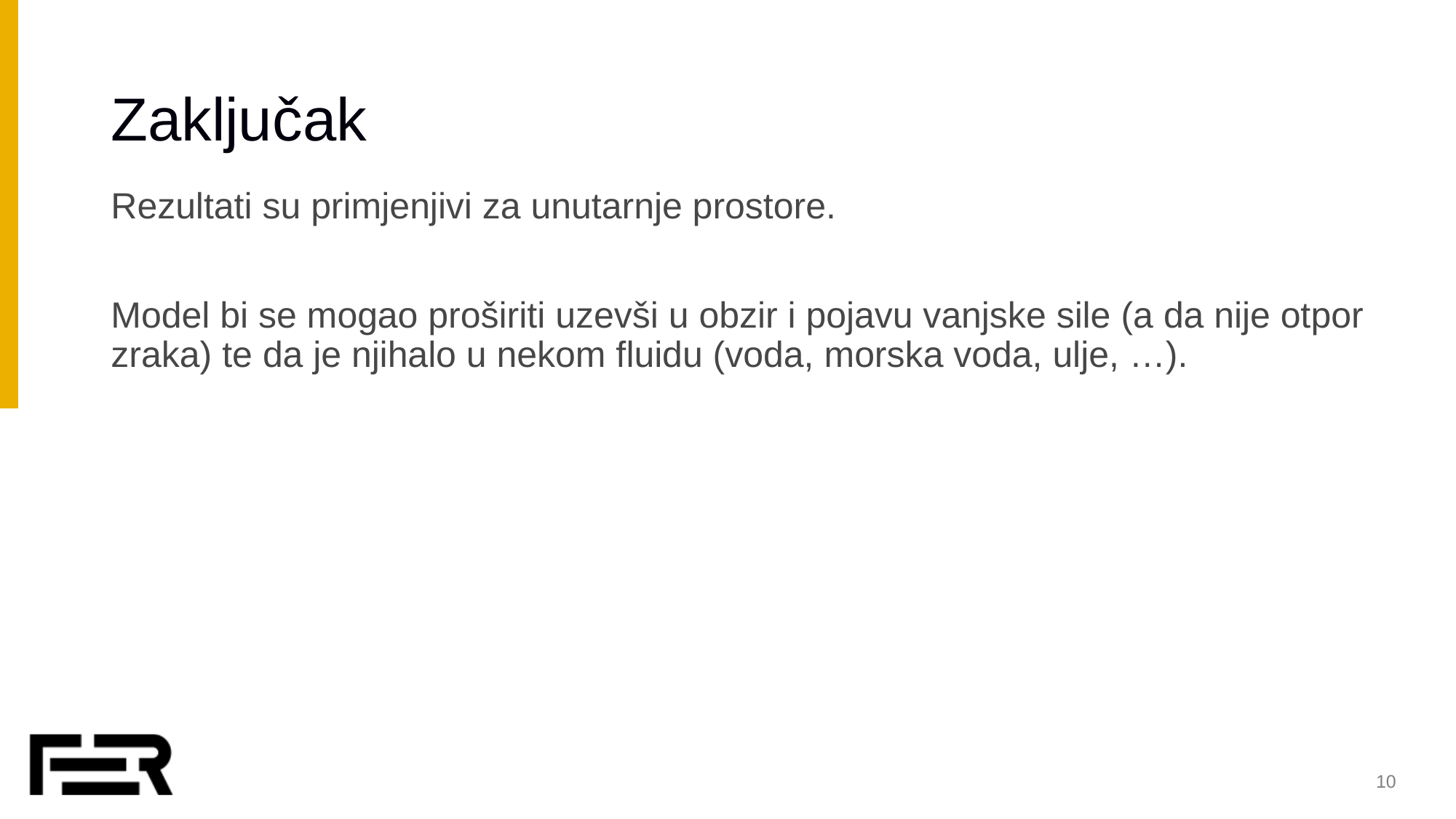

# Zaključak
Rezultati su primjenjivi za unutarnje prostore.

Model bi se mogao proširiti uzevši u obzir i pojavu vanjske sile (a da nije otpor zraka) te da je njihalo u nekom fluidu (voda, morska voda, ulje, …).
10